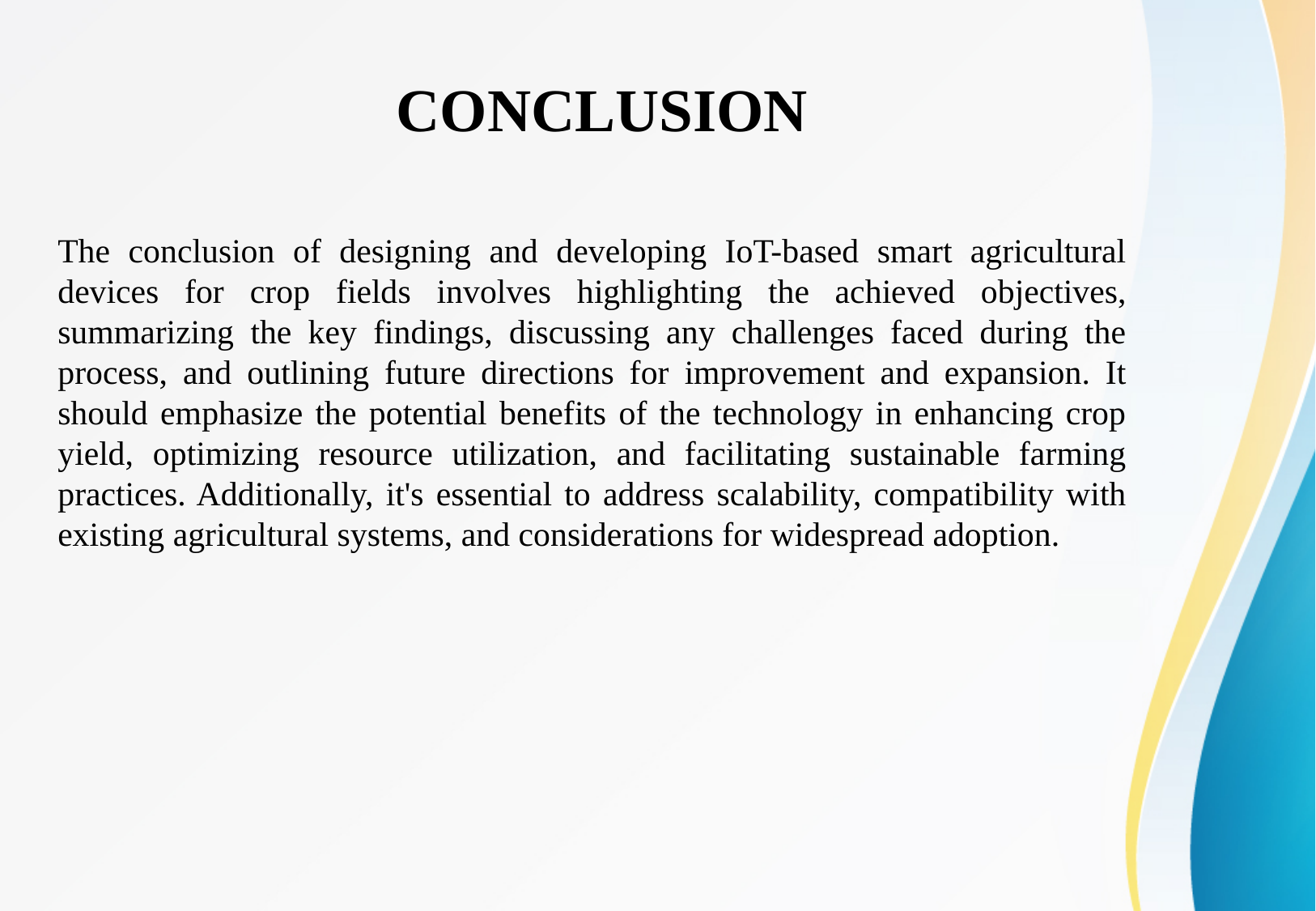

# CONCLUSION
The conclusion of designing and developing IoT-based smart agricultural devices for crop fields involves highlighting the achieved objectives, summarizing the key findings, discussing any challenges faced during the process, and outlining future directions for improvement and expansion. It should emphasize the potential benefits of the technology in enhancing crop yield, optimizing resource utilization, and facilitating sustainable farming practices. Additionally, it's essential to address scalability, compatibility with existing agricultural systems, and considerations for widespread adoption.